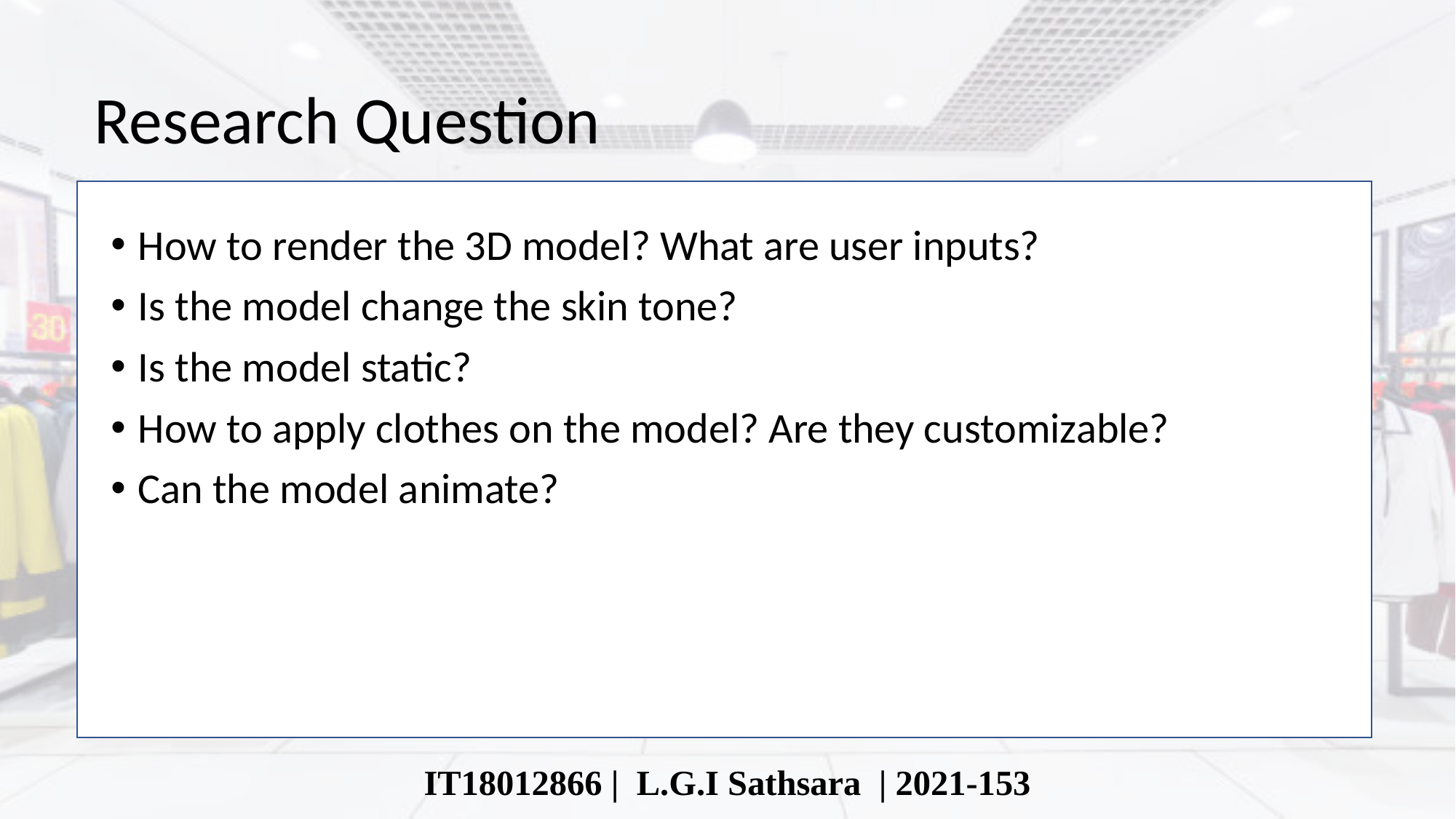

# Research Question

How to render the 3D model? What are user inputs?
Is the model change the skin tone?
Is the model static?
How to apply clothes on the model? Are they customizable?
Can the model animate?
IT18012866 |  L.G.I Sathsara  | 2021-153